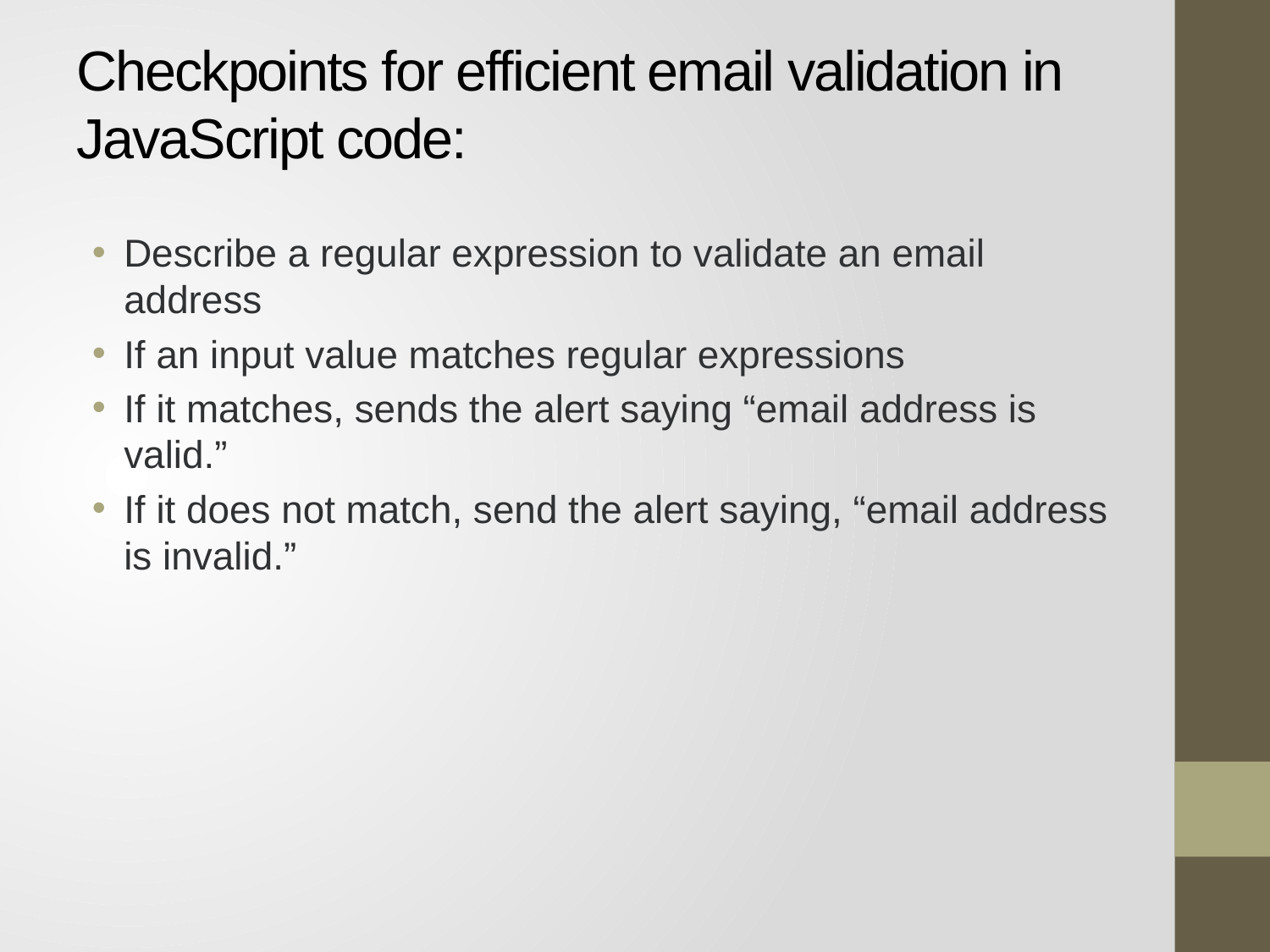

# Checkpoints for efficient email validation in JavaScript code:
Describe a regular expression to validate an email address
If an input value matches regular expressions
If it matches, sends the alert saying “email address is valid.”
If it does not match, send the alert saying, “email address is invalid.”